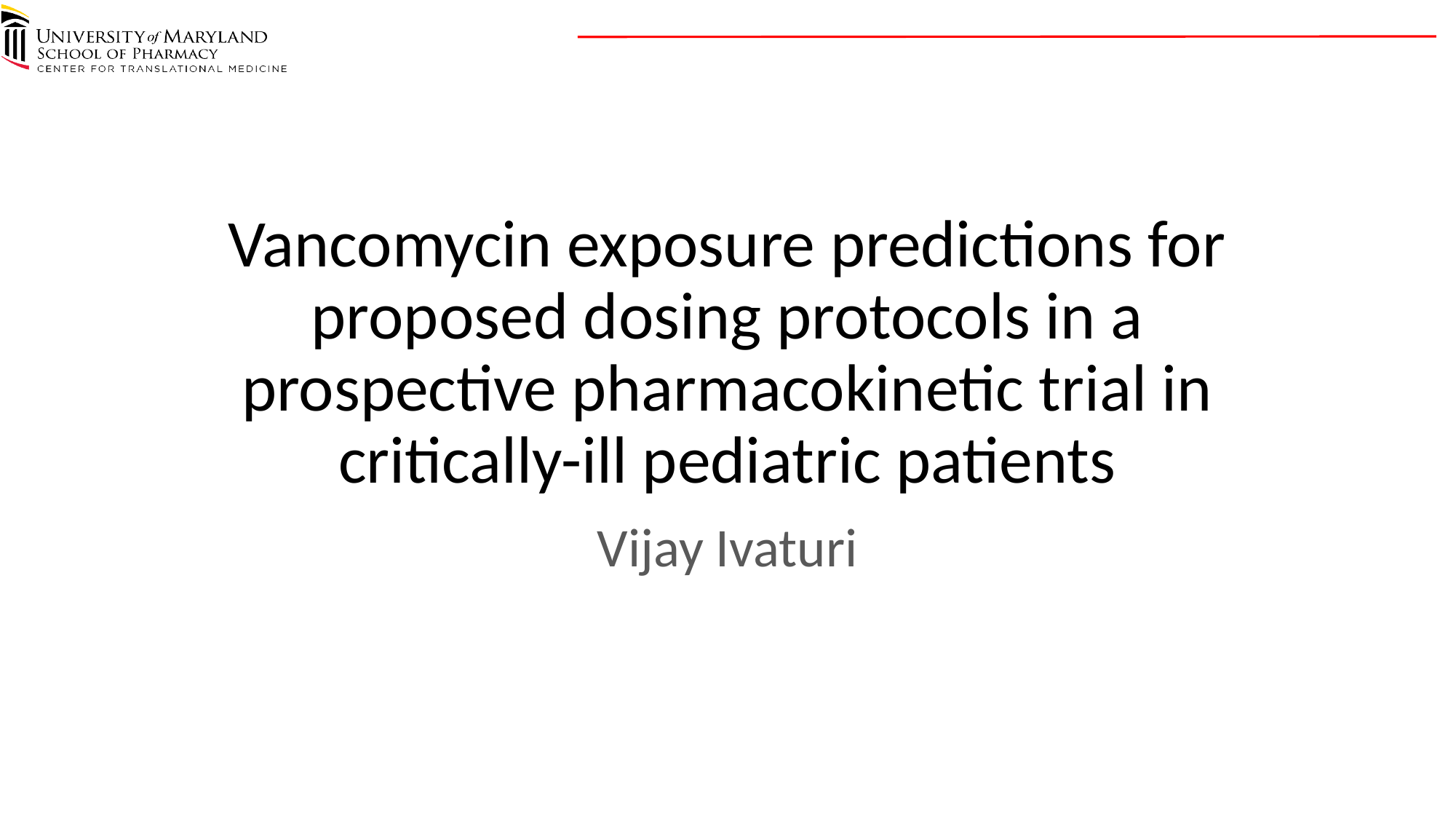

# Vancomycin exposure predictions for proposed dosing protocols in a prospective pharmacokinetic trial in critically-ill pediatric patients
Vijay Ivaturi